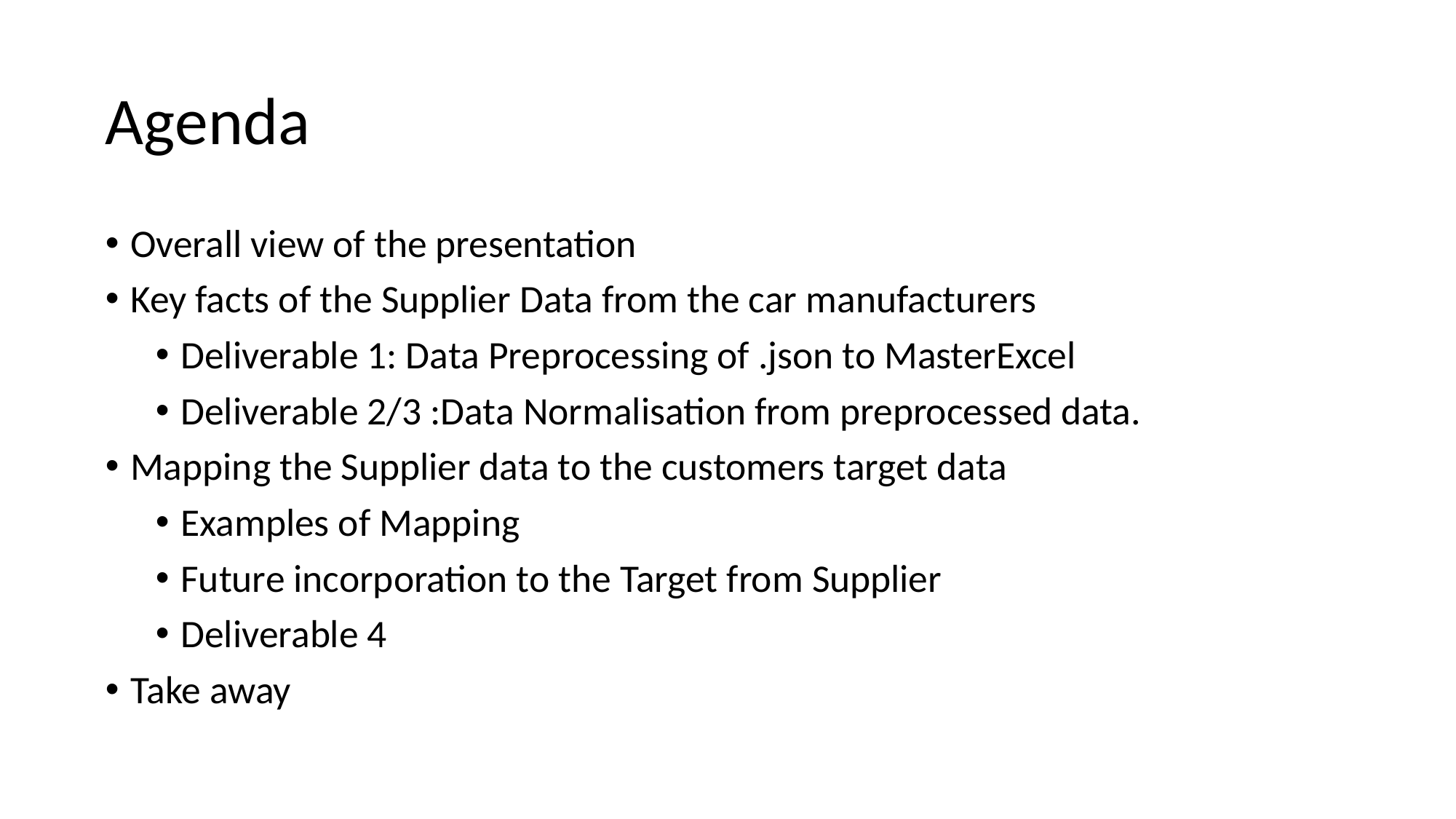

# Agenda
Overall view of the presentation
Key facts of the Supplier Data from the car manufacturers
Deliverable 1: Data Preprocessing of .json to MasterExcel
Deliverable 2/3 :Data Normalisation from preprocessed data.
Mapping the Supplier data to the customers target data
Examples of Mapping
Future incorporation to the Target from Supplier
Deliverable 4
Take away